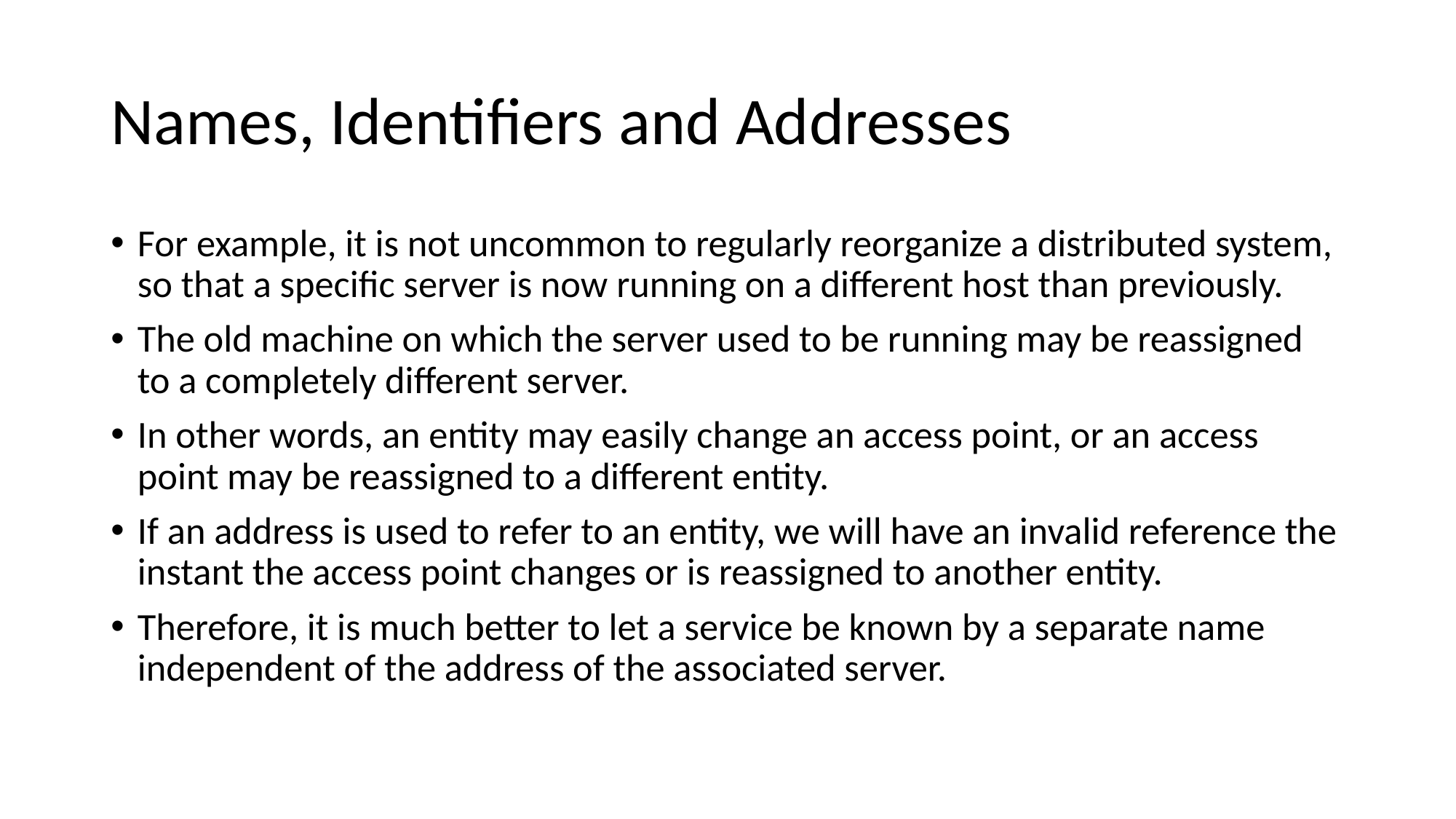

# Names, Identifiers and Addresses
For example, it is not uncommon to regularly reorganize a distributed system, so that a specific server is now running on a different host than previously.
The old machine on which the server used to be running may be reassigned to a completely different server.
In other words, an entity may easily change an access point, or an access point may be reassigned to a different entity.
If an address is used to refer to an entity, we will have an invalid reference the instant the access point changes or is reassigned to another entity.
Therefore, it is much better to let a service be known by a separate name independent of the address of the associated server.